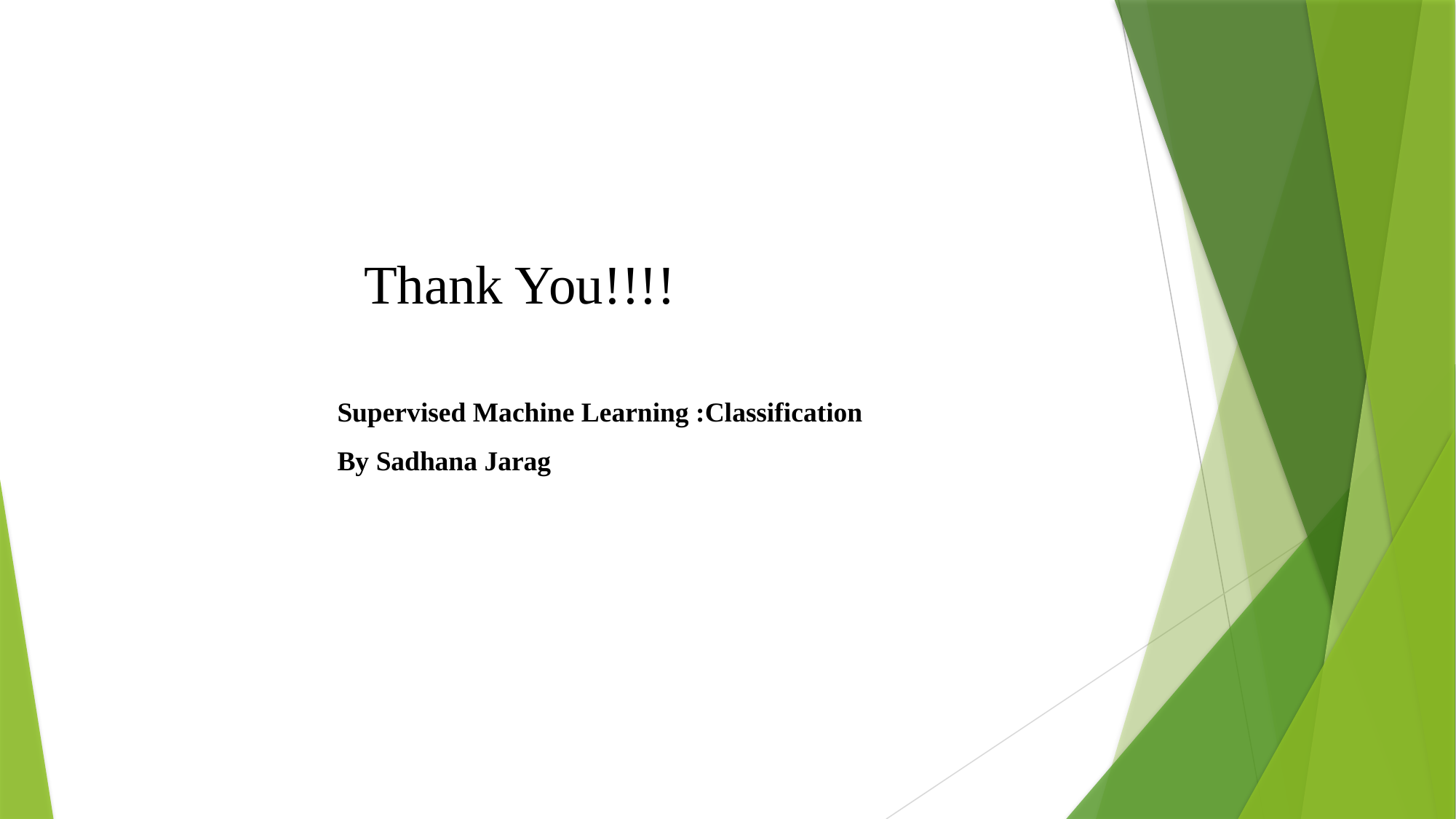

# Thank You!!!!
Supervised Machine Learning :Classification
By Sadhana Jarag